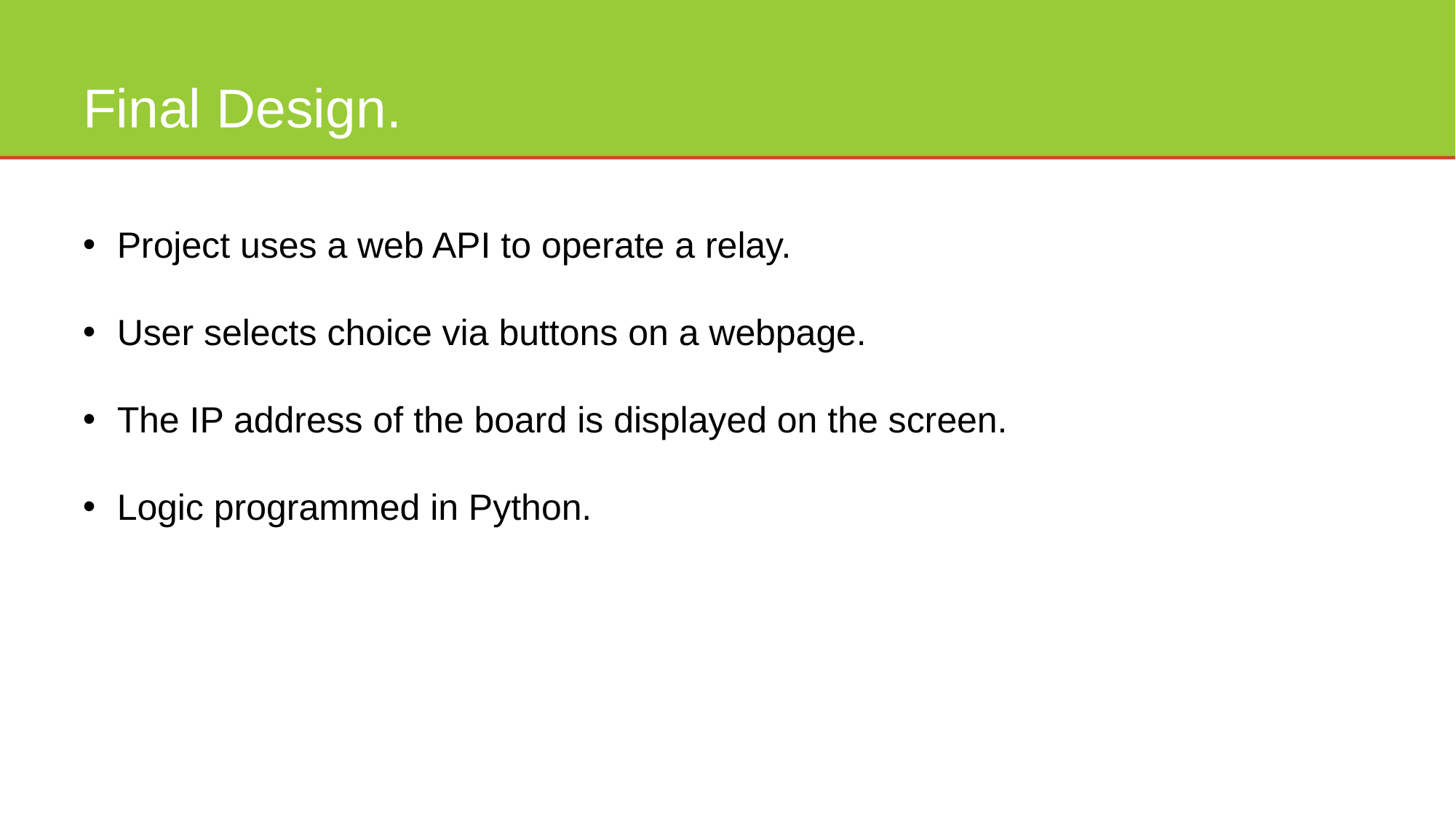

# Final Design.
Project uses a web API to operate a relay.

User selects choice via buttons on a webpage.

The IP address of the board is displayed on the screen.

Logic programmed in Python.